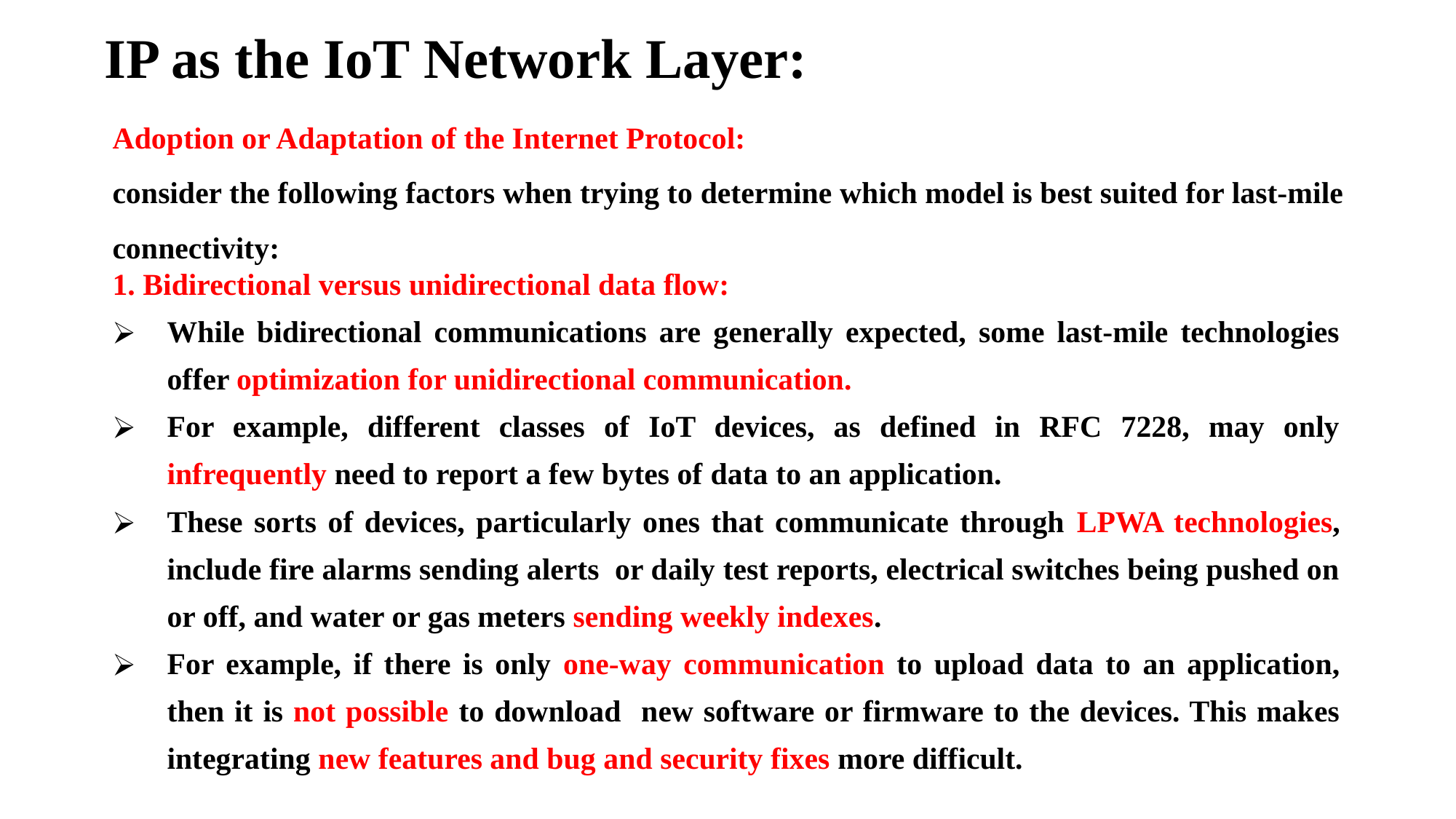

# IP as the IoT Network Layer:
Adoption or Adaptation of the Internet Protocol:
consider the following factors when trying to determine which model is best suited for last-mile connectivity:
1. Bidirectional versus unidirectional data flow:
While bidirectional communications are generally expected, some last-mile technologies offer optimization for unidirectional communication.
For example, different classes of IoT devices, as defined in RFC 7228, may only infrequently need to report a few bytes of data to an application.
These sorts of devices, particularly ones that communicate through LPWA technologies, include fire alarms sending alerts  or daily test reports, electrical switches being pushed on or off, and water or gas meters sending weekly indexes.
For example, if there is only one-way communication to upload data to an application, then it is not possible to download  new software or firmware to the devices. This makes integrating new features and bug and security fixes more difficult.